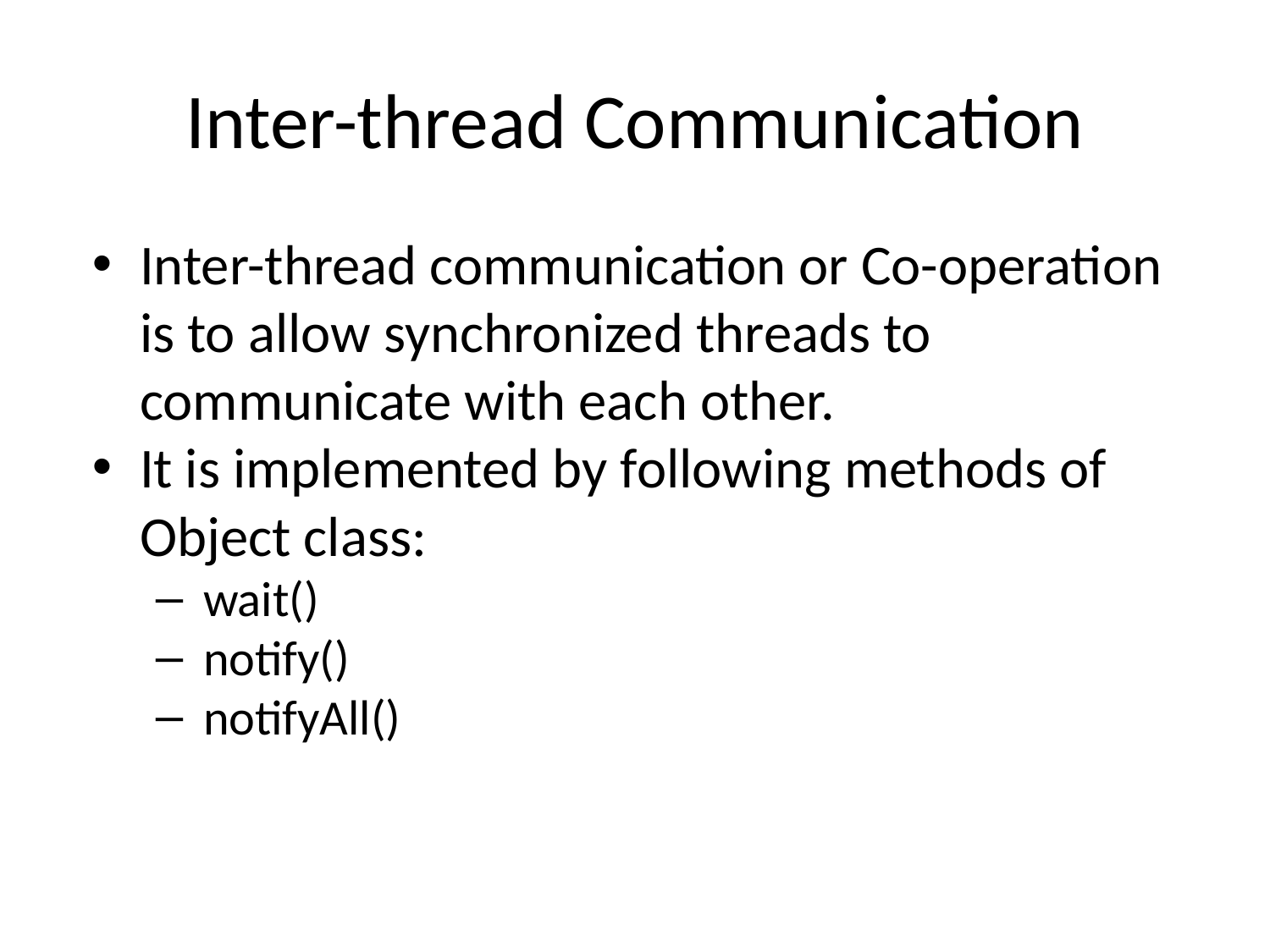

# Inter-thread Communication
Inter-thread communication or Co-operation is to allow synchronized threads to communicate with each other.
It is implemented by following methods of Object class:
wait()
notify()
notifyAll()